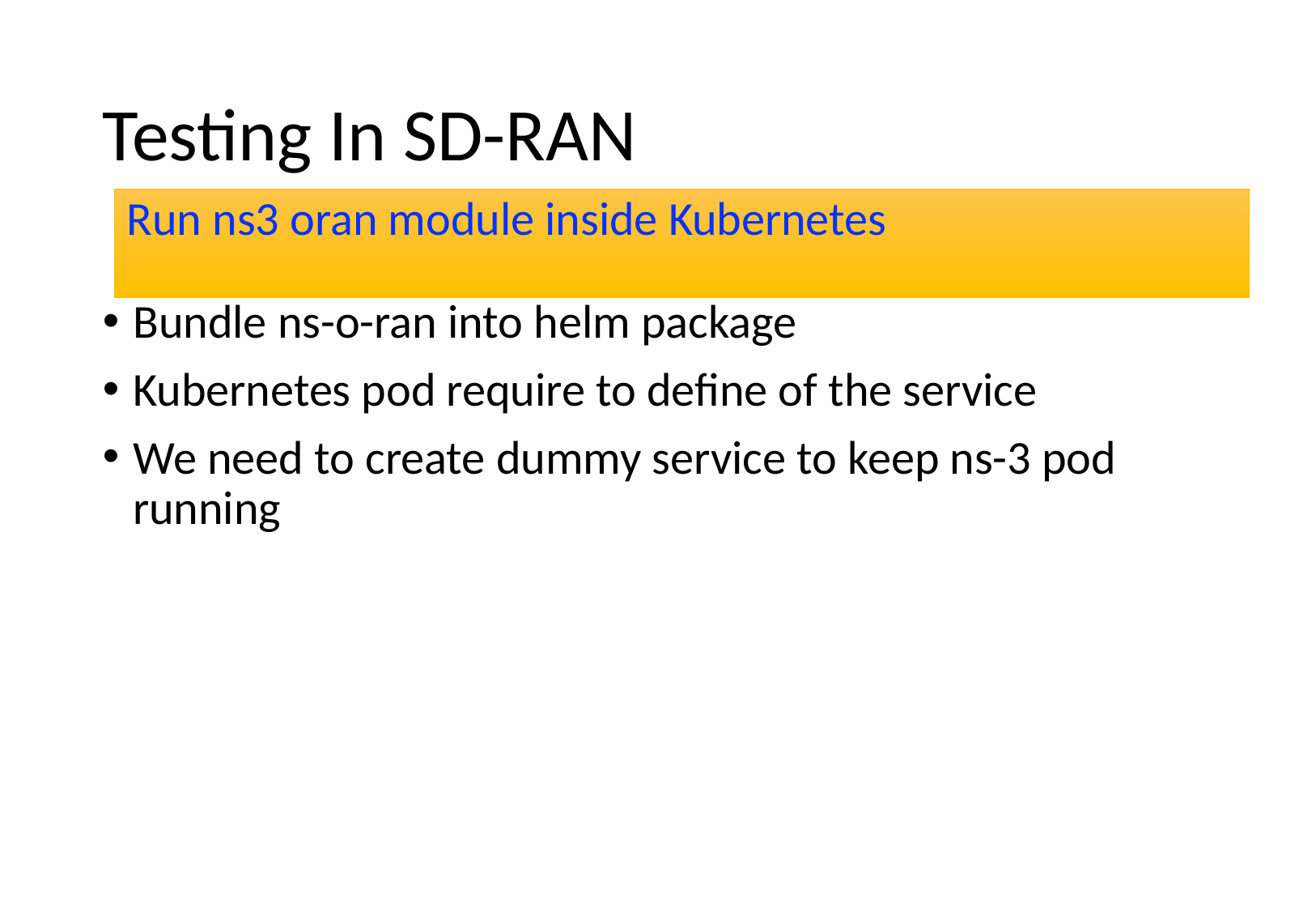

# Testing In SD-RAN
Run ns3 oran module inside Kubernetes
Bundle ns-o-ran into helm package
Kubernetes pod require to define of the service
We need to create dummy service to keep ns-3 pod running